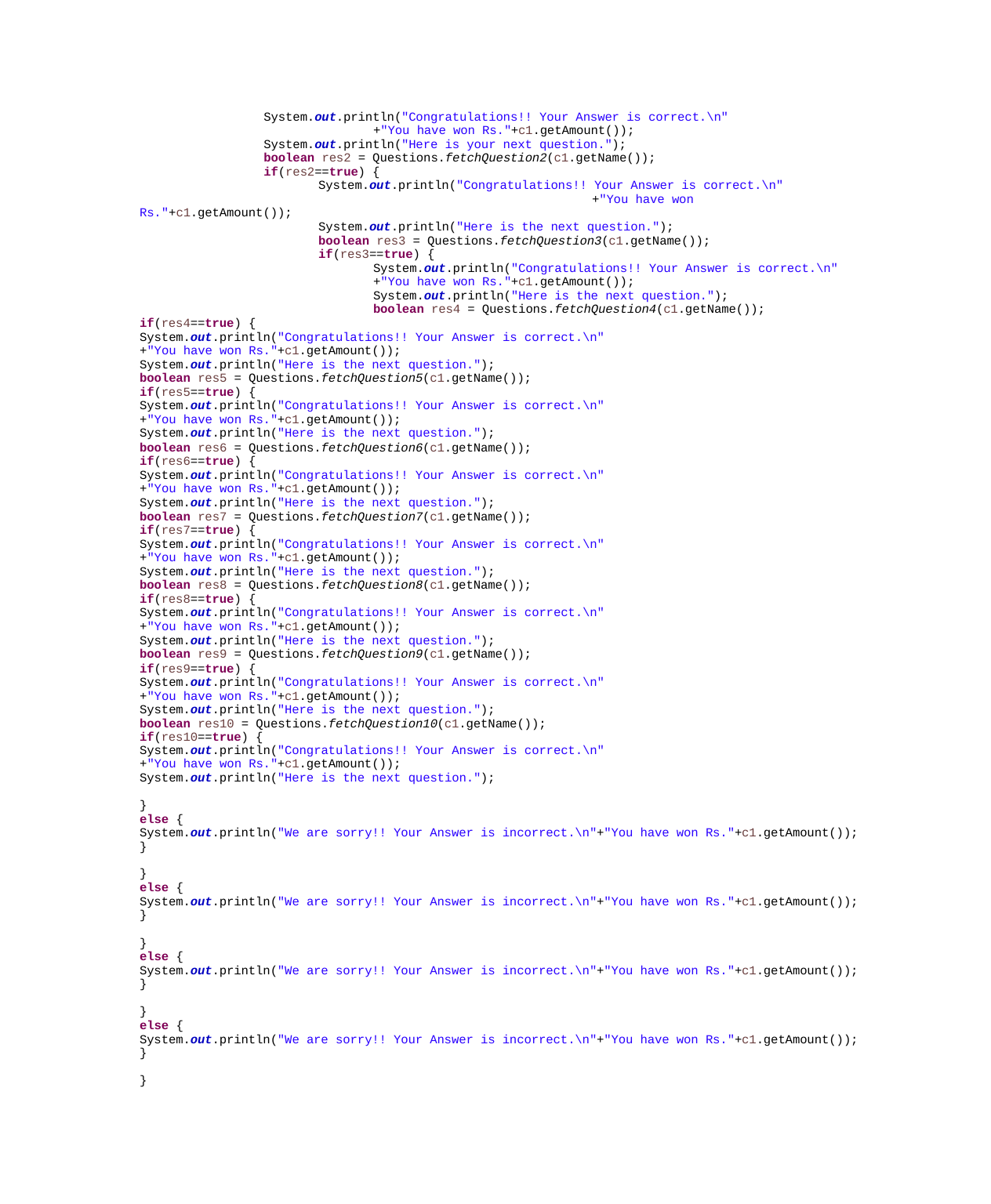

System.out.println("Congratulations!! Your Answer is correct.\n"
+"You have won Rs."+c1.getAmount());
System.out.println("Here is your next question.");
boolean res2 = Questions.fetchQuestion2(c1.getName());
if(res2==true) {
System.out.println("Congratulations!! Your Answer is correct.\n"
+"You have won
Rs."+c1.getAmount());
System.out.println("Here is the next question.");
boolean res3 = Questions.fetchQuestion3(c1.getName());
if(res3==true) {
System.out.println("Congratulations!! Your Answer is correct.\n"
+"You have won Rs."+c1.getAmount());
System.out.println("Here is the next question.");
boolean res4 = Questions.fetchQuestion4(c1.getName());
if(res4==true) {
System.out.println("Congratulations!! Your Answer is correct.\n"
+"You have won Rs."+c1.getAmount());
System.out.println("Here is the next question.");
boolean res5 = Questions.fetchQuestion5(c1.getName());
if(res5==true) {
System.out.println("Congratulations!! Your Answer is correct.\n"
+"You have won Rs."+c1.getAmount());
System.out.println("Here is the next question.");
boolean res6 = Questions.fetchQuestion6(c1.getName());
if(res6==true) {
System.out.println("Congratulations!! Your Answer is correct.\n"
+"You have won Rs."+c1.getAmount());
System.out.println("Here is the next question.");
boolean res7 = Questions.fetchQuestion7(c1.getName());
if(res7==true) {
System.out.println("Congratulations!! Your Answer is correct.\n"
+"You have won Rs."+c1.getAmount());
System.out.println("Here is the next question.");
boolean res8 = Questions.fetchQuestion8(c1.getName());
if(res8==true) {
System.out.println("Congratulations!! Your Answer is correct.\n"
+"You have won Rs."+c1.getAmount());
System.out.println("Here is the next question.");
boolean res9 = Questions.fetchQuestion9(c1.getName());
if(res9==true) {
System.out.println("Congratulations!! Your Answer is correct.\n"
+"You have won Rs."+c1.getAmount());
System.out.println("Here is the next question.");
boolean res10 = Questions.fetchQuestion10(c1.getName());
if(res10==true) {
System.out.println("Congratulations!! Your Answer is correct.\n"
+"You have won Rs."+c1.getAmount());
System.out.println("Here is the next question.");

}
else {
System.out.println("We are sorry!! Your Answer is incorrect.\n"+"You have won Rs."+c1.getAmount());
}

}
else {
System.out.println("We are sorry!! Your Answer is incorrect.\n"+"You have won Rs."+c1.getAmount());
}

}
else {
System.out.println("We are sorry!! Your Answer is incorrect.\n"+"You have won Rs."+c1.getAmount());
}

}
else {
System.out.println("We are sorry!! Your Answer is incorrect.\n"+"You have won Rs."+c1.getAmount());
}

}